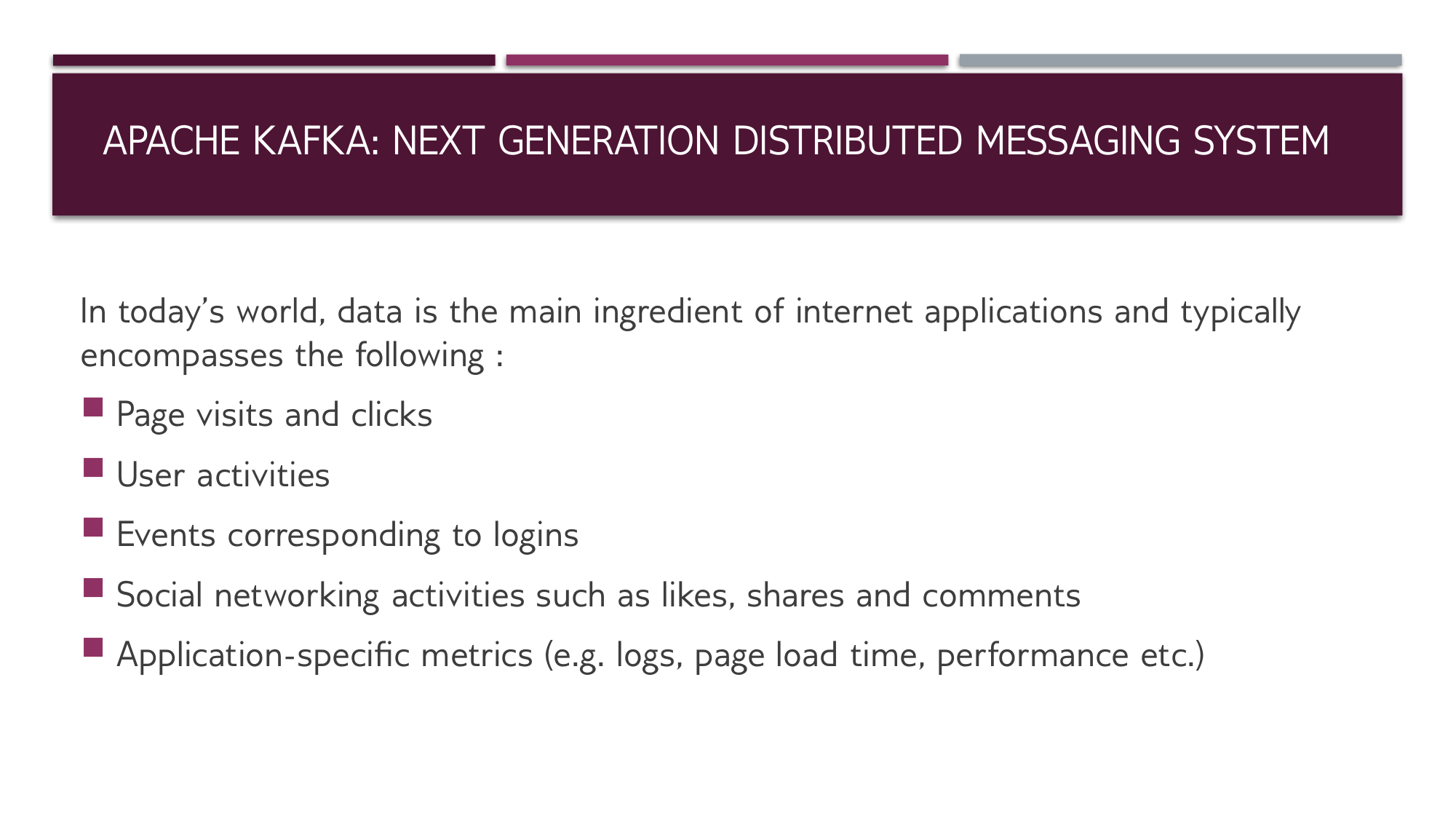

# Apache Kafka: Next Generation Distributed Messaging System
In today’s world, data is the main ingredient of internet applications and typically encompasses the following :
Page visits and clicks
User activities
Events corresponding to logins
Social networking activities such as likes, shares and comments
Application-specific metrics (e.g. logs, page load time, performance etc.)